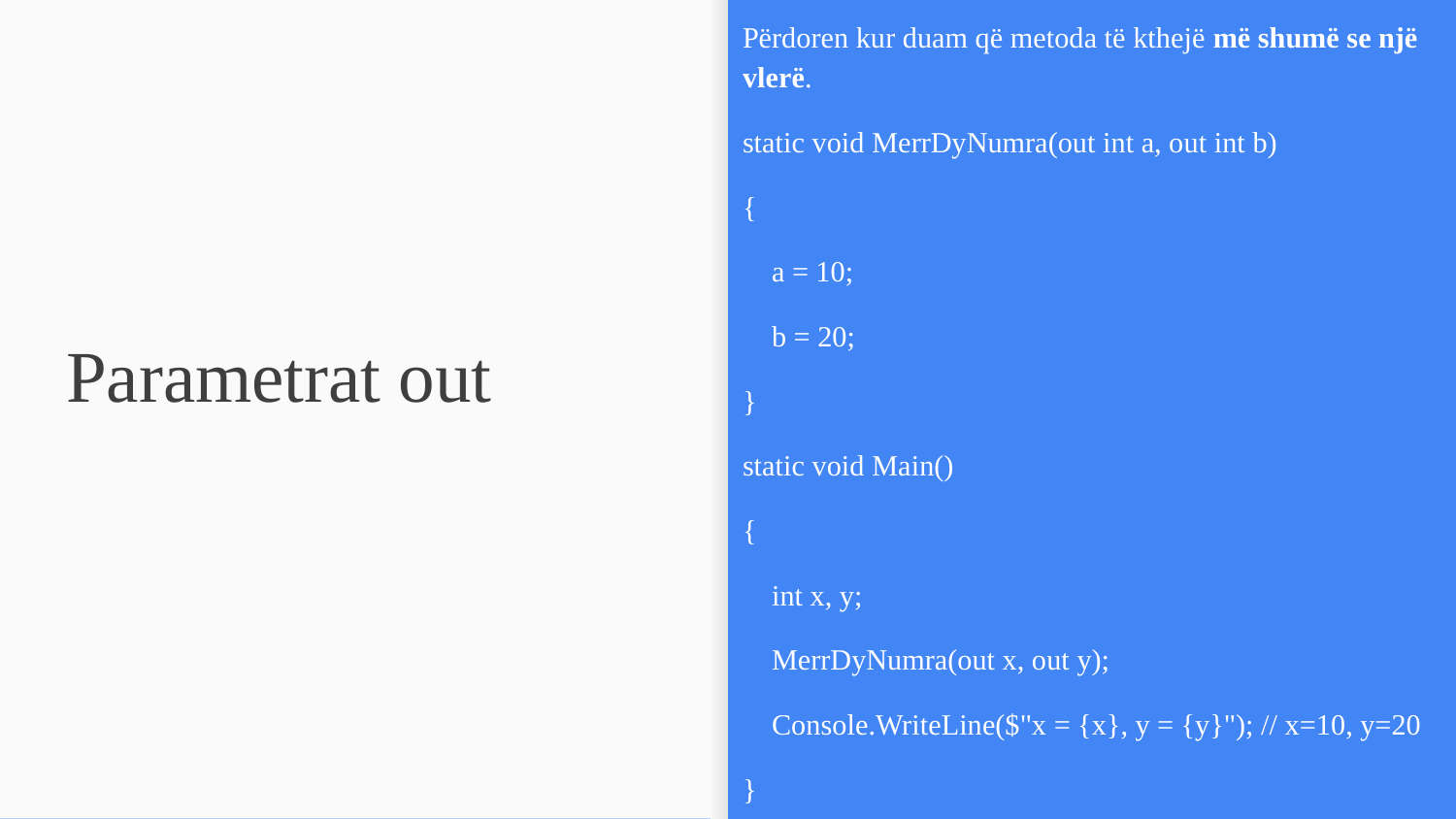

Përdoren kur duam që metoda të kthejë më shumë se një vlerë.
static void MerrDyNumra(out int a, out int b)
{
    a = 10;
    b = 20;
}
static void Main()
{
    int x, y;
    MerrDyNumra(out x, out y);
    Console.WriteLine($"x = {x}, y = {y}"); // x=10, y=20
}
# Parametrat out